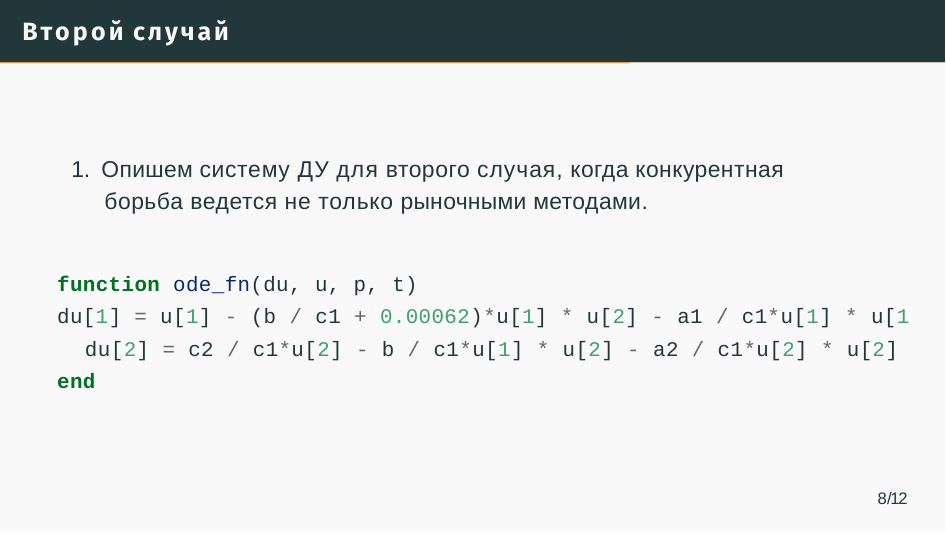

# Второй случай

1. Опишем систему ДУ для второго случая, когда конкурентная  борьба ведется не только рыночными методами.

function ode_fn(du, u, p, t)
du[1] = u[1] - (b / c1 + 0.00062)*u[1] * u[2] - a1 / c1*u[1] * u[1  du[2] = c2 / c1*u[2] - b / c1*u[1] * u[2] - a2 / c1*u[2] * u[2]
end
8/12